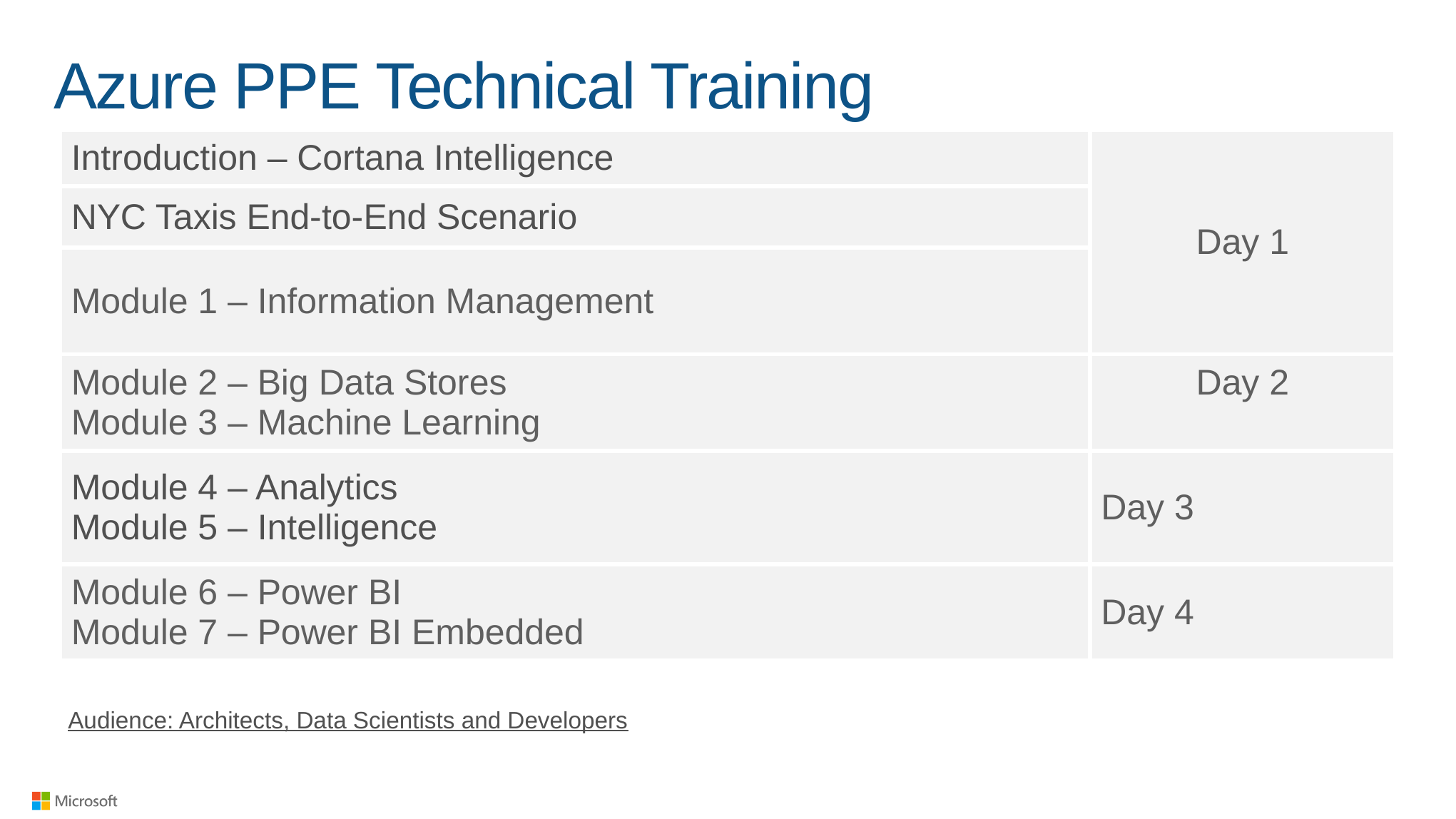

# Azure PPE Technical Training
| Introduction – Cortana Intelligence | Day 1 |
| --- | --- |
| NYC Taxis End-to-End Scenario |  |
| Module 1 – Information Management |  |
| Module 2 – Big Data Stores Module 3 – Machine Learning | Day 2 |
| Module 4 – Analytics Module 5 – Intelligence | Day 3 |
| Module 6 – Power BI Module 7 – Power BI Embedded | Day 4 |
Audience: Architects, Data Scientists and Developers